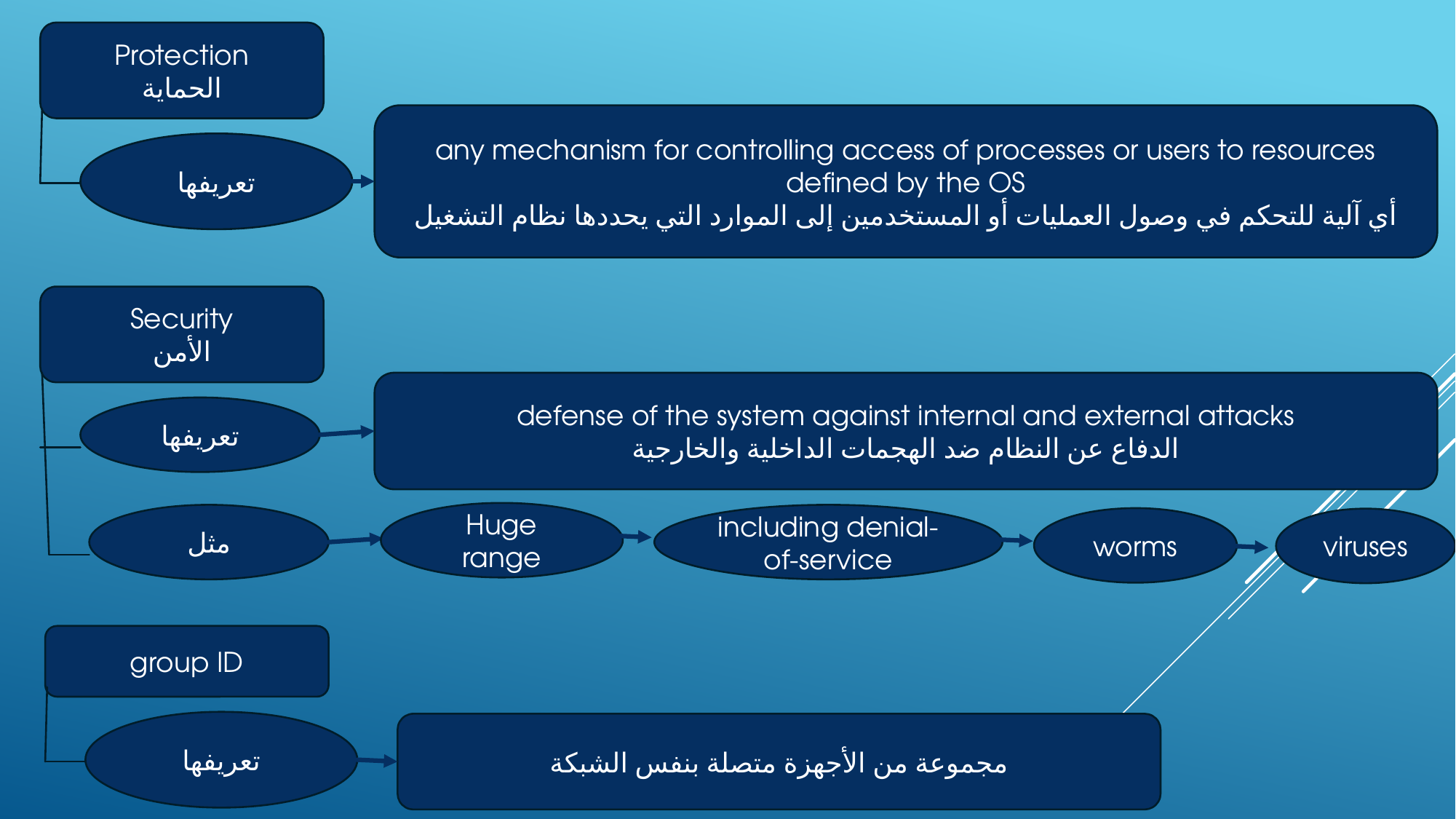

Protection
الحماية
any mechanism for controlling access of processes or users to resources defined by the OS
أي آلية للتحكم في وصول العمليات أو المستخدمين إلى الموارد التي يحددها نظام التشغيل
تعريفها
Security
الأمن
defense of the system against internal and external attacks
الدفاع عن النظام ضد الهجمات الداخلية والخارجية
تعريفها
Huge range
مثل
including denial-of-service
worms
viruses
group ID
تعريفها
مجموعة من الأجهزة متصلة بنفس الشبكة